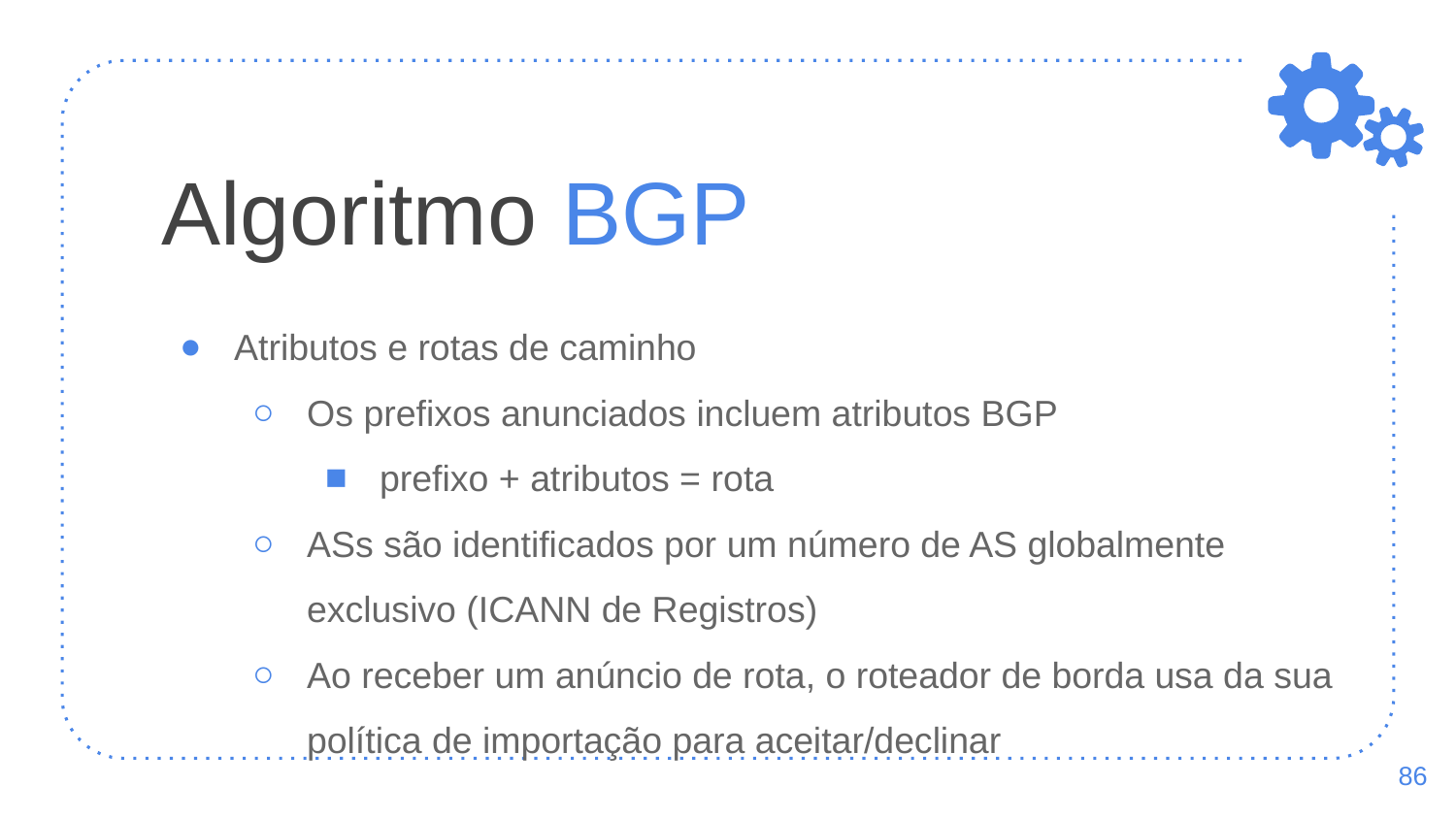

# Algoritmo BGP
Atributos e rotas de caminho
Os prefixos anunciados incluem atributos BGP
prefixo + atributos = rota
ASs são identificados por um número de AS globalmente exclusivo (ICANN de Registros)
Ao receber um anúncio de rota, o roteador de borda usa da sua política de importação para aceitar/declinar
86